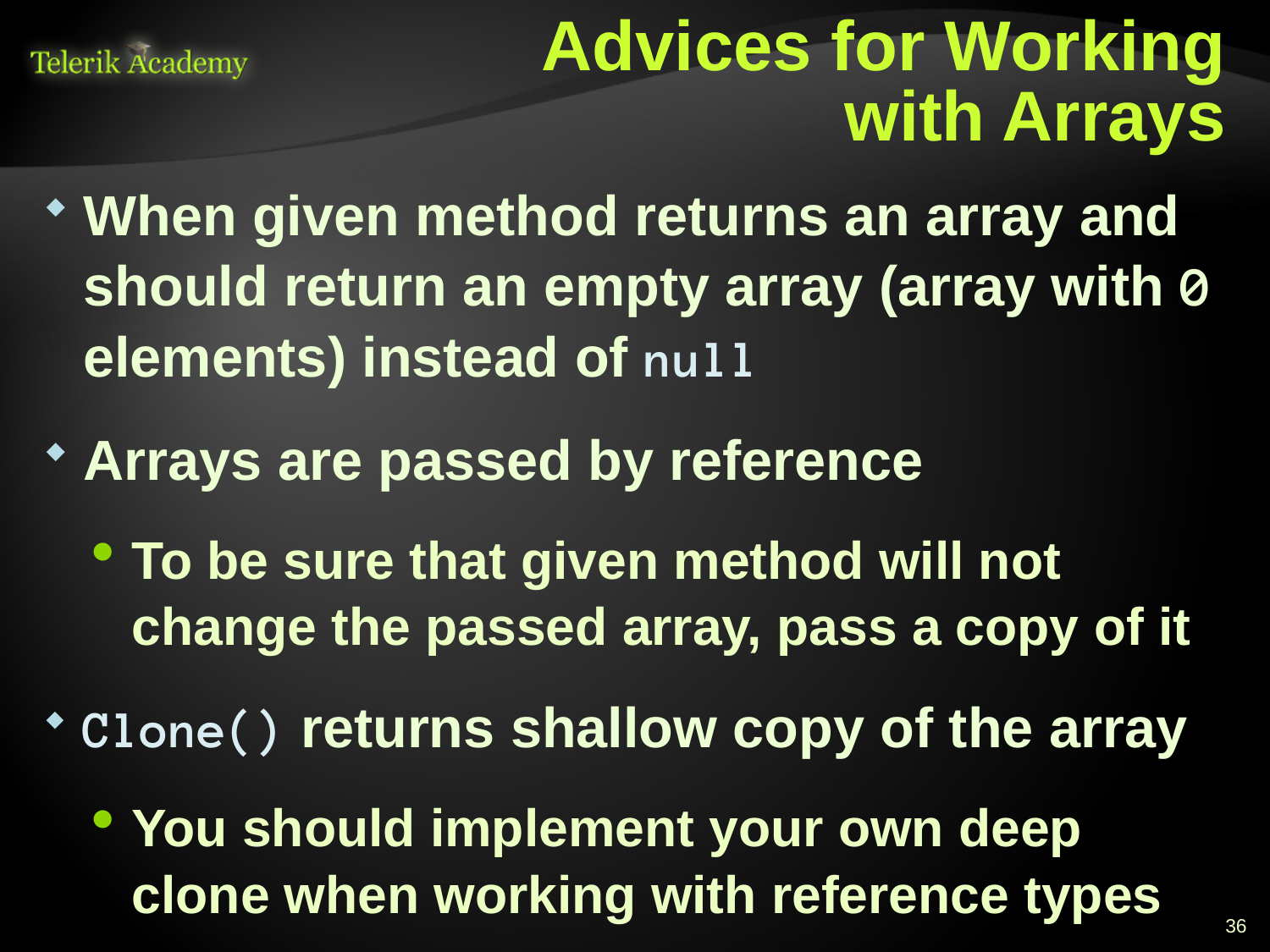

# Advices for Working with Arrays
When given method returns an array and should return an empty array (array with 0 elements) instead of null
Arrays are passed by reference
To be sure that given method will not change the passed array, pass a copy of it
Clone() returns shallow copy of the array
You should implement your own deep clone when working with reference types
36